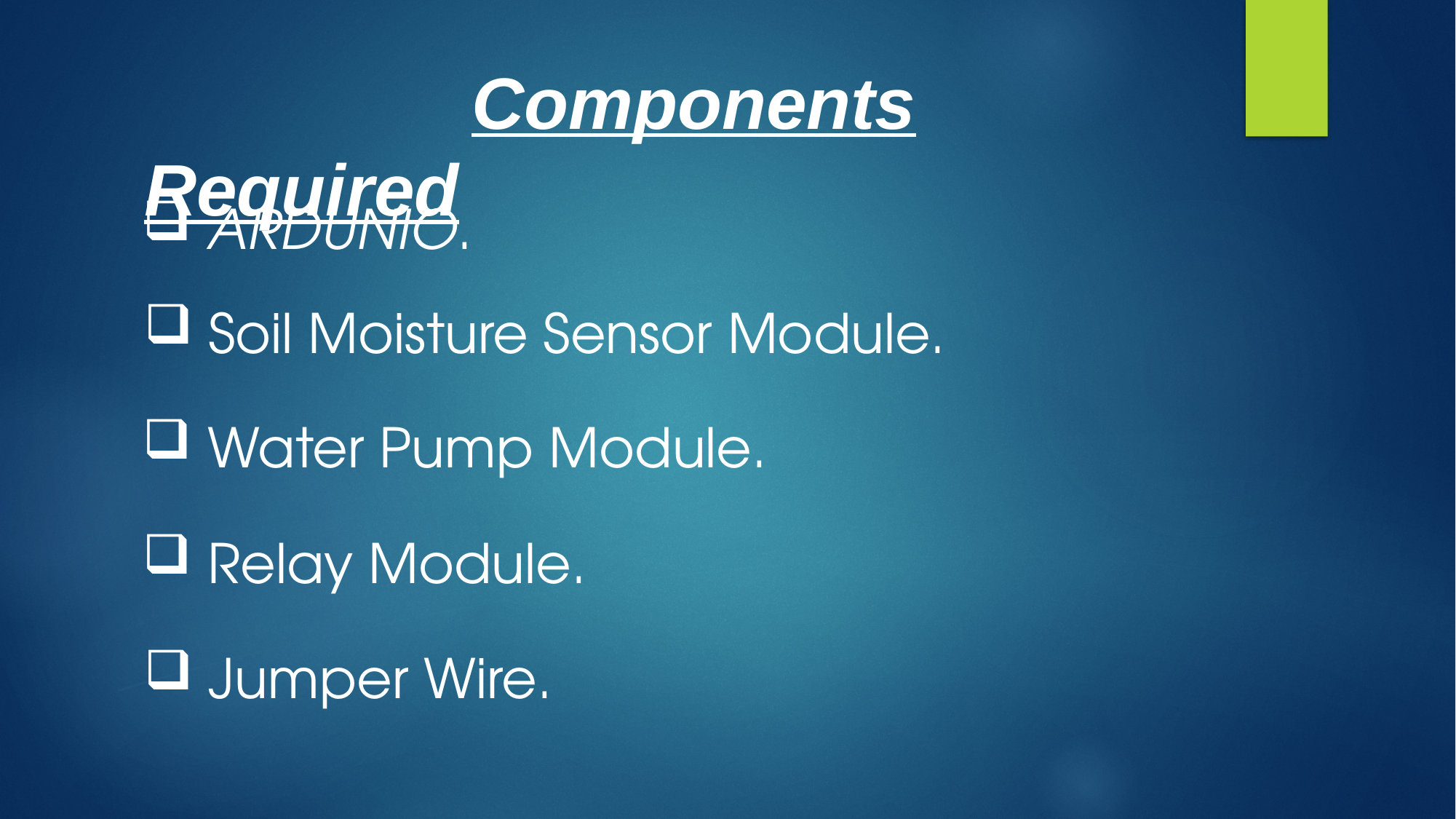

Components Required

 ARDUNIO.
 Soil Moisture Sensor Module.
 Water Pump Module.
 Relay Module.
 Jumper Wire.